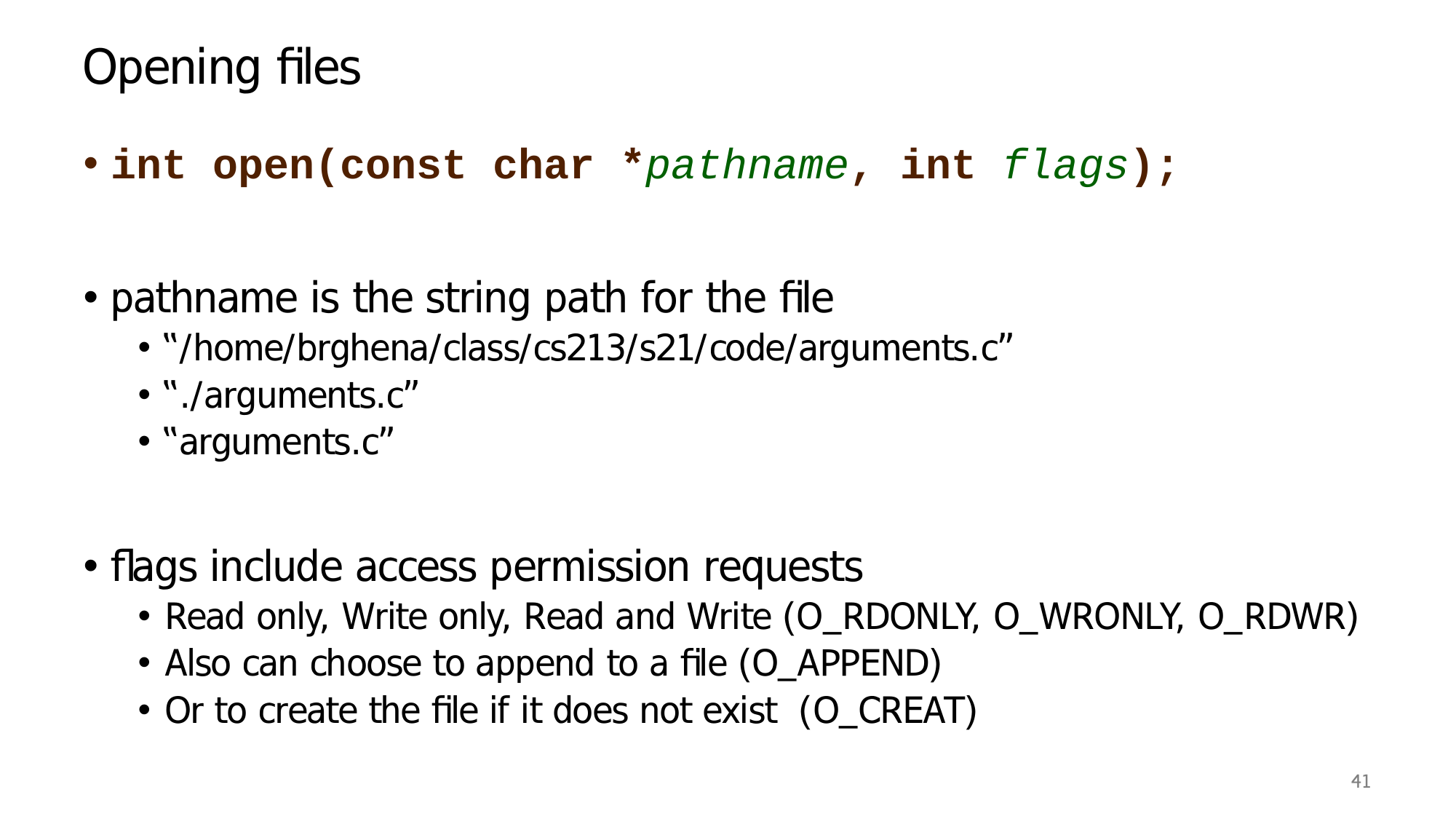

# Opening files
int open(const char *pathname, int flags);

pathname is the string path for the file
“/home/brghena/class/cs213/s21/code/arguments.c”
“./arguments.c”
“arguments.c”

flags include access permission requests
Read only, Write only, Read and Write (O_RDONLY, O_WRONLY, O_RDWR)
Also can choose to append to a file (O_APPEND)
Or to create the file if it does not exist  (O_CREAT)
41